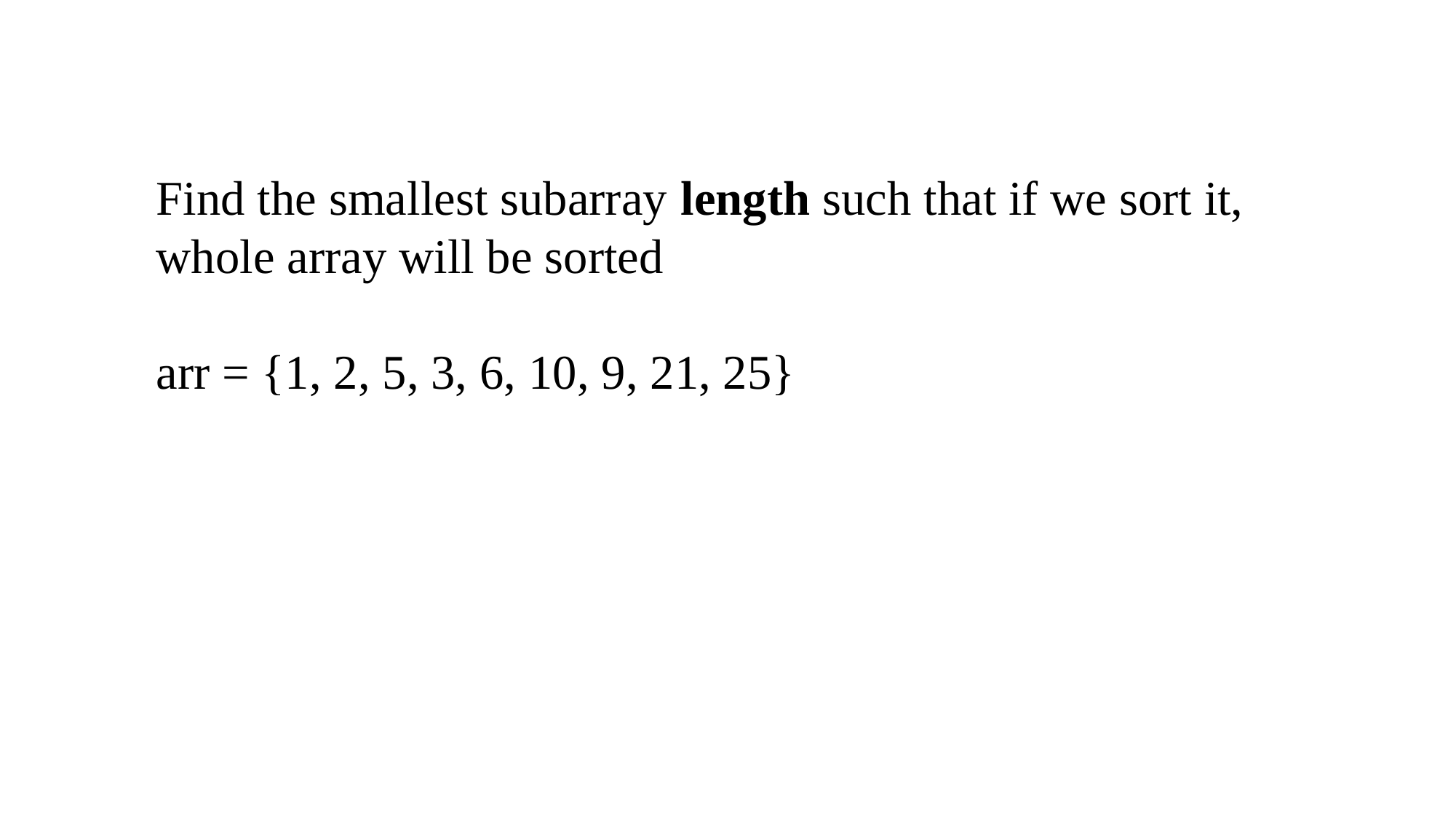

Find the smallest subarray length such that if we sort it, whole array will be sorted

arr = {1, 2, 5, 3, 6, 10, 9, 21, 25}